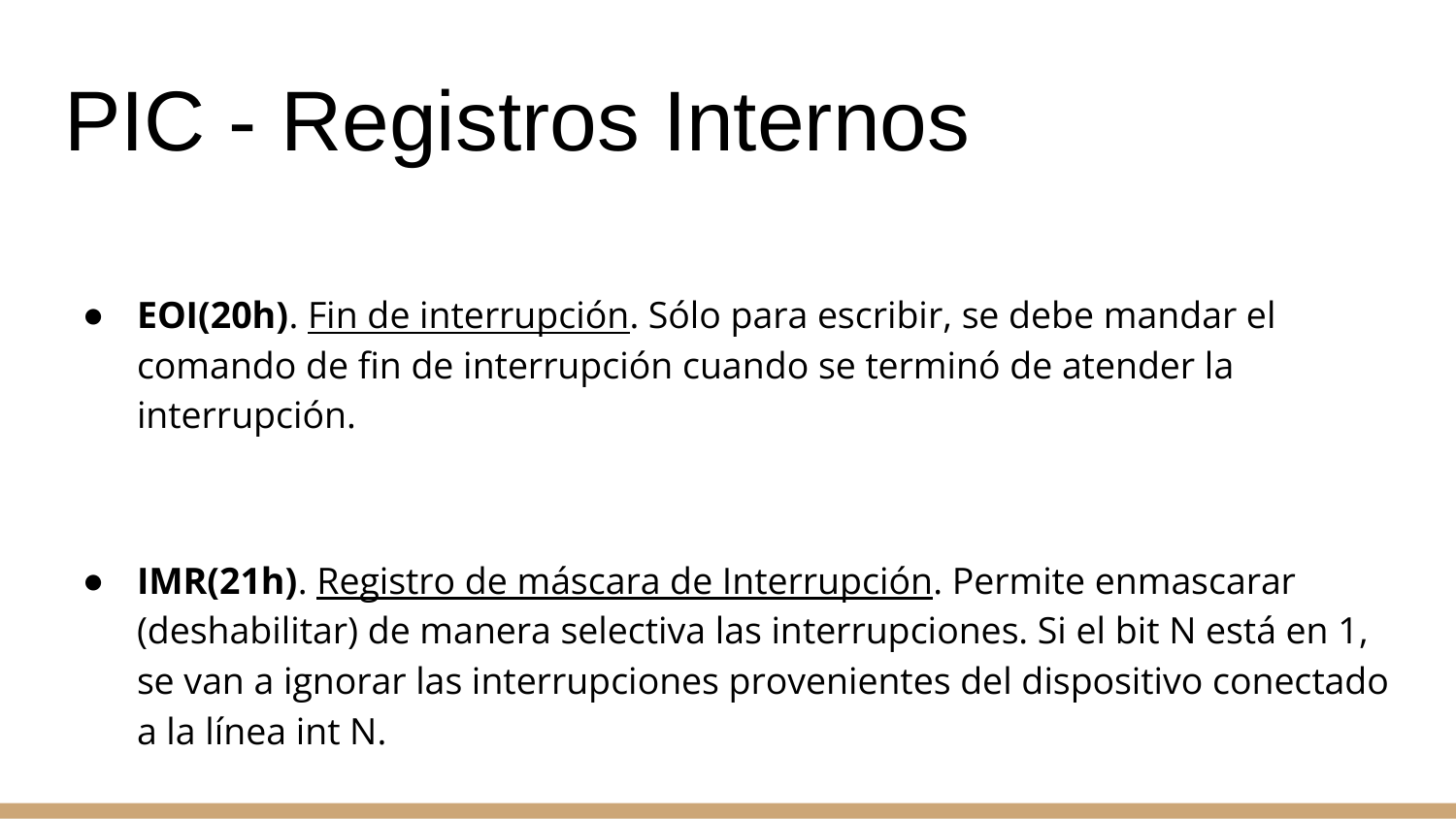

# PIC - Registros Internos

EOI(20h). Fin de interrupción. Sólo para escribir, se debe mandar el comando de fin de interrupción cuando se terminó de atender la interrupción.

IMR(21h). Registro de máscara de Interrupción. Permite enmascarar (deshabilitar) de manera selectiva las interrupciones. Si el bit N está en 1, se van a ignorar las interrupciones provenientes del dispositivo conectado a la línea int N.